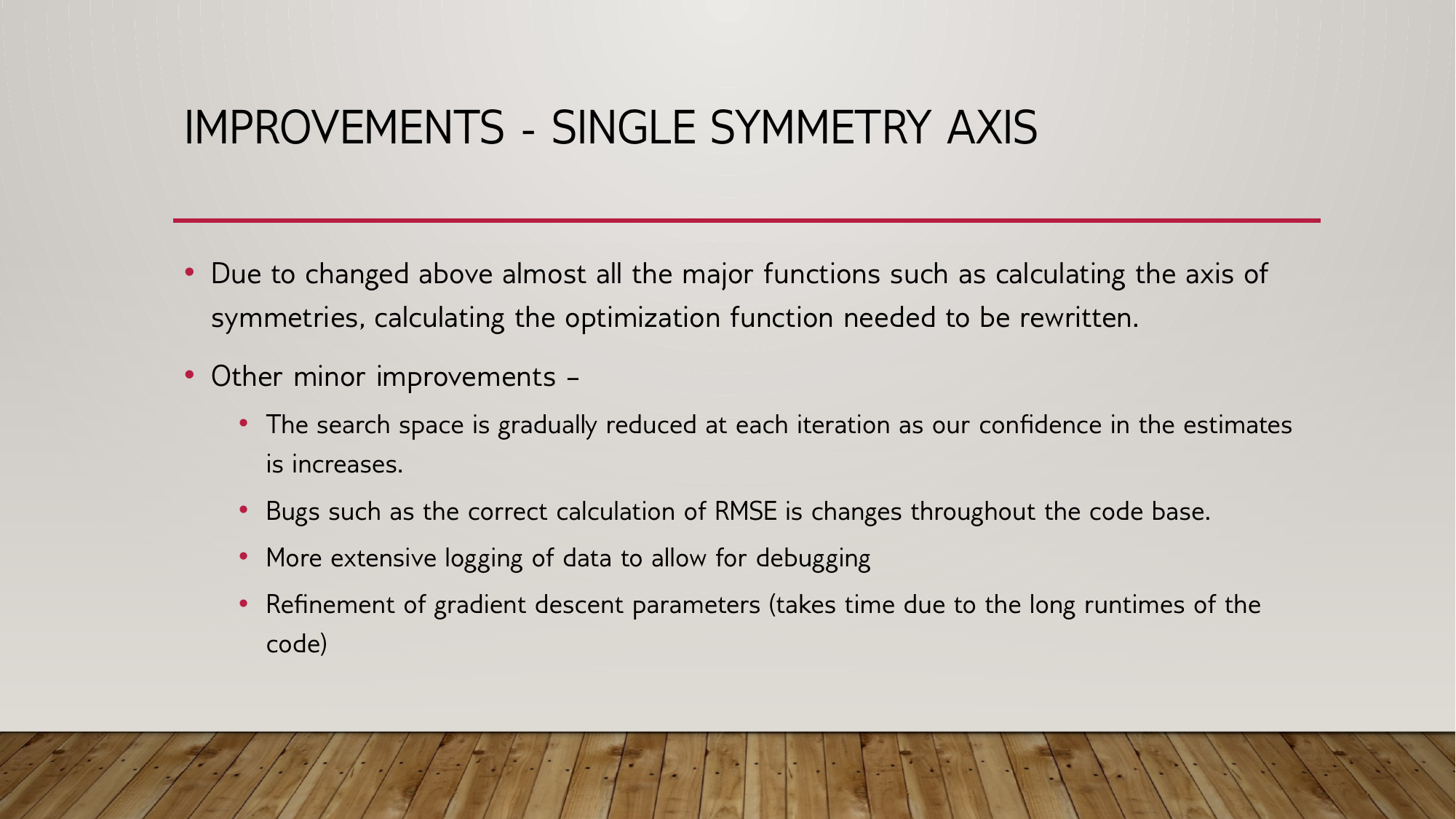

# Improvements - Single Symmetry axis
Due to changed above almost all the major functions such as calculating the axis of symmetries, calculating the optimization function needed to be rewritten.
Other minor improvements –
The search space is gradually reduced at each iteration as our confidence in the estimates is increases.
Bugs such as the correct calculation of RMSE is changes throughout the code base.
More extensive logging of data to allow for debugging
Refinement of gradient descent parameters (takes time due to the long runtimes of the code)